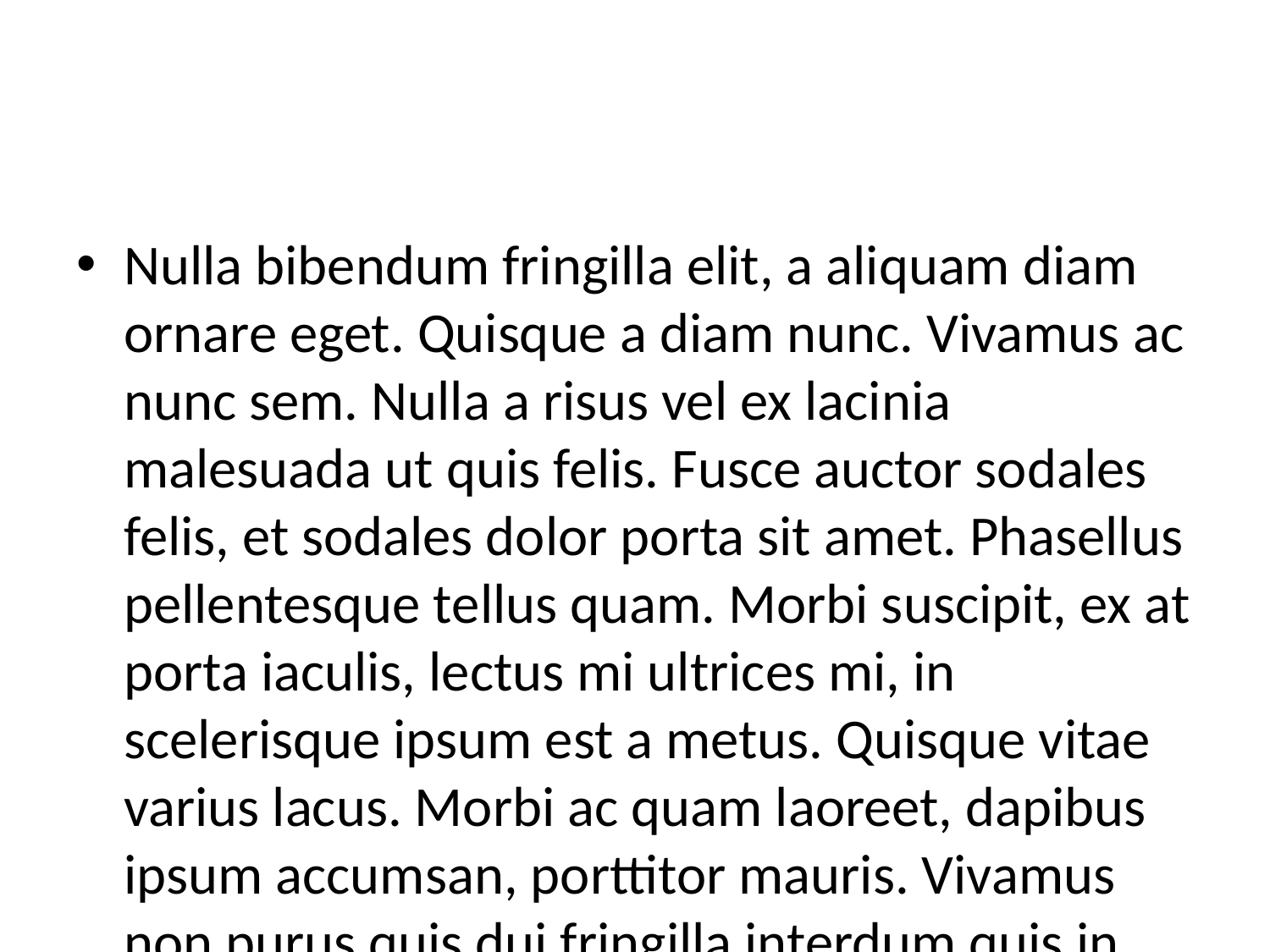

#
Nulla bibendum fringilla elit, a aliquam diam ornare eget. Quisque a diam nunc. Vivamus ac nunc sem. Nulla a risus vel ex lacinia malesuada ut quis felis. Fusce auctor sodales felis, et sodales dolor porta sit amet. Phasellus pellentesque tellus quam. Morbi suscipit, ex at porta iaculis, lectus mi ultrices mi, in scelerisque ipsum est a metus. Quisque vitae varius lacus. Morbi ac quam laoreet, dapibus ipsum accumsan, porttitor mauris. Vivamus non purus quis dui fringilla interdum quis in odio. Suspendisse placerat lectus quis convallis varius. Vestibulum ante ipsum primis in faucibus orci luctus et ultrices posuere cubilia curae; Maecenas ex lacus, vestibulum sit amet iaculis tempus, faucibus vel erat. Aliquam dapibus at nisi porta rhoncus.